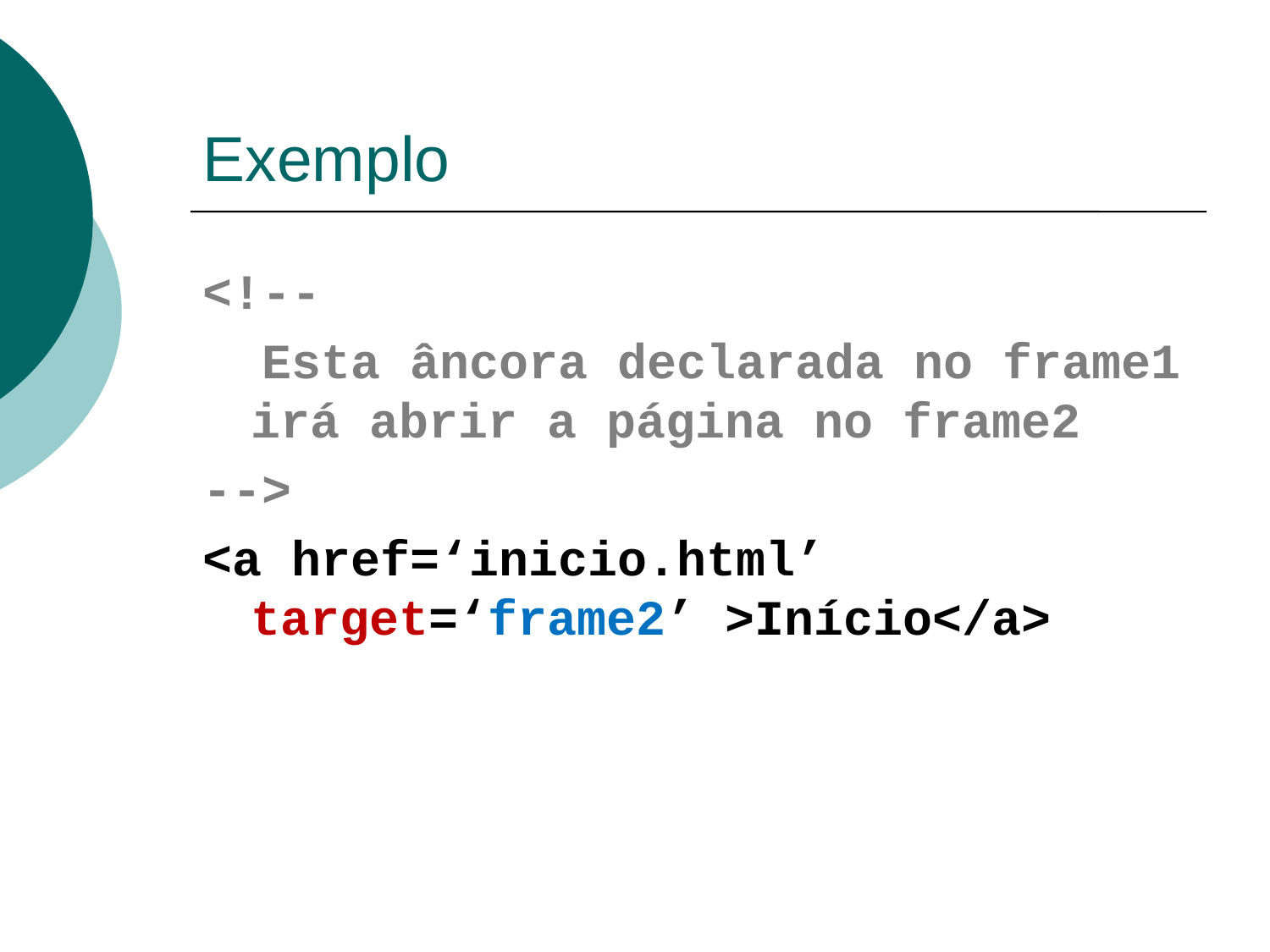

# Exemplo
<!--
  Esta âncora declarada no frame1 irá abrir a página no frame2
-->
<a href=‘inicio.html’  target=‘frame2’ >Início</a>